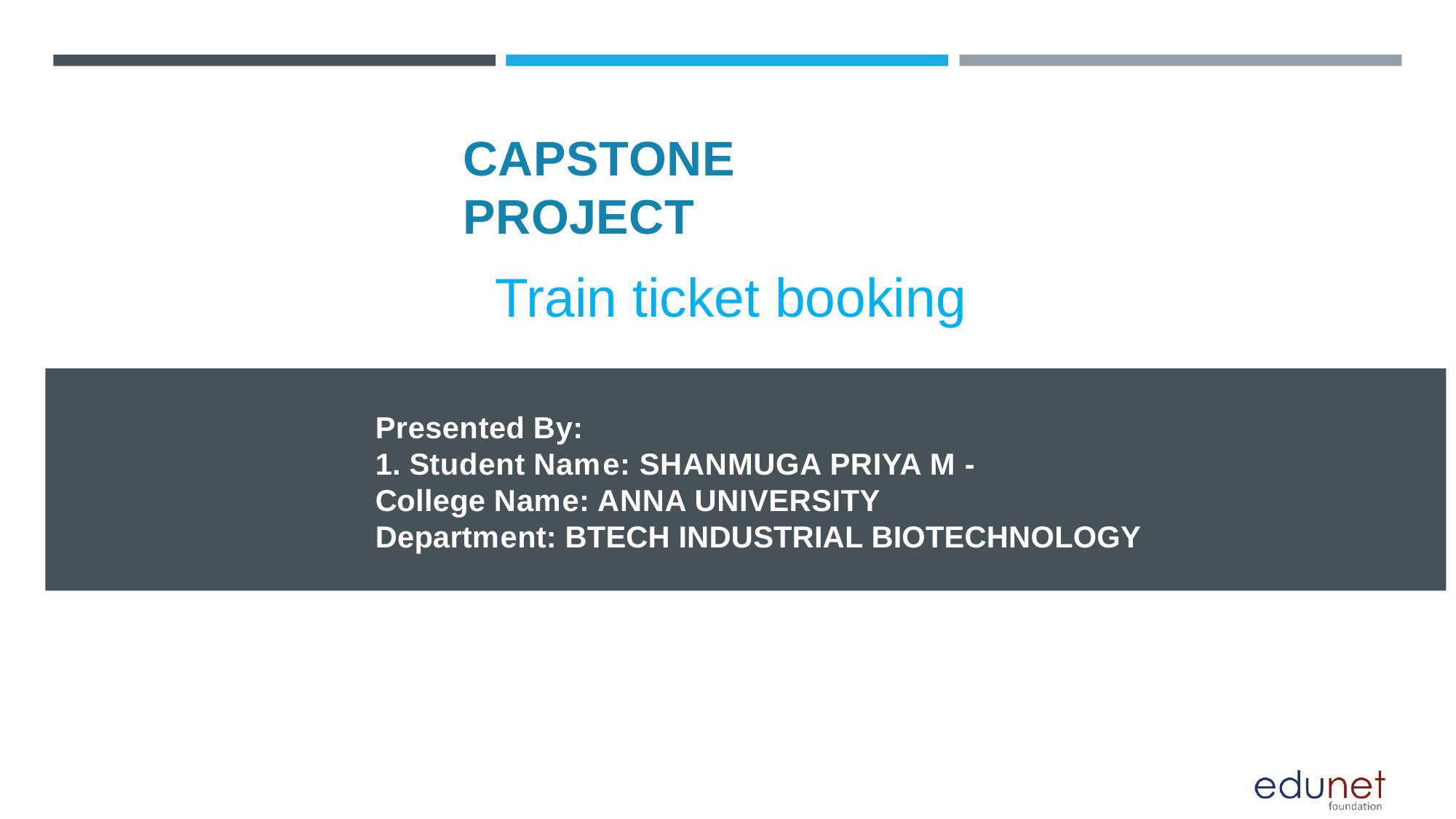

# CAPSTONE PROJECT
Train ticket booking

Presented By:
1. Student Name: SHANMUGA PRIYA M -
College Name: ANNA UNIVERSITY
Department: BTECH INDUSTRIAL BIOTECHNOLOGY